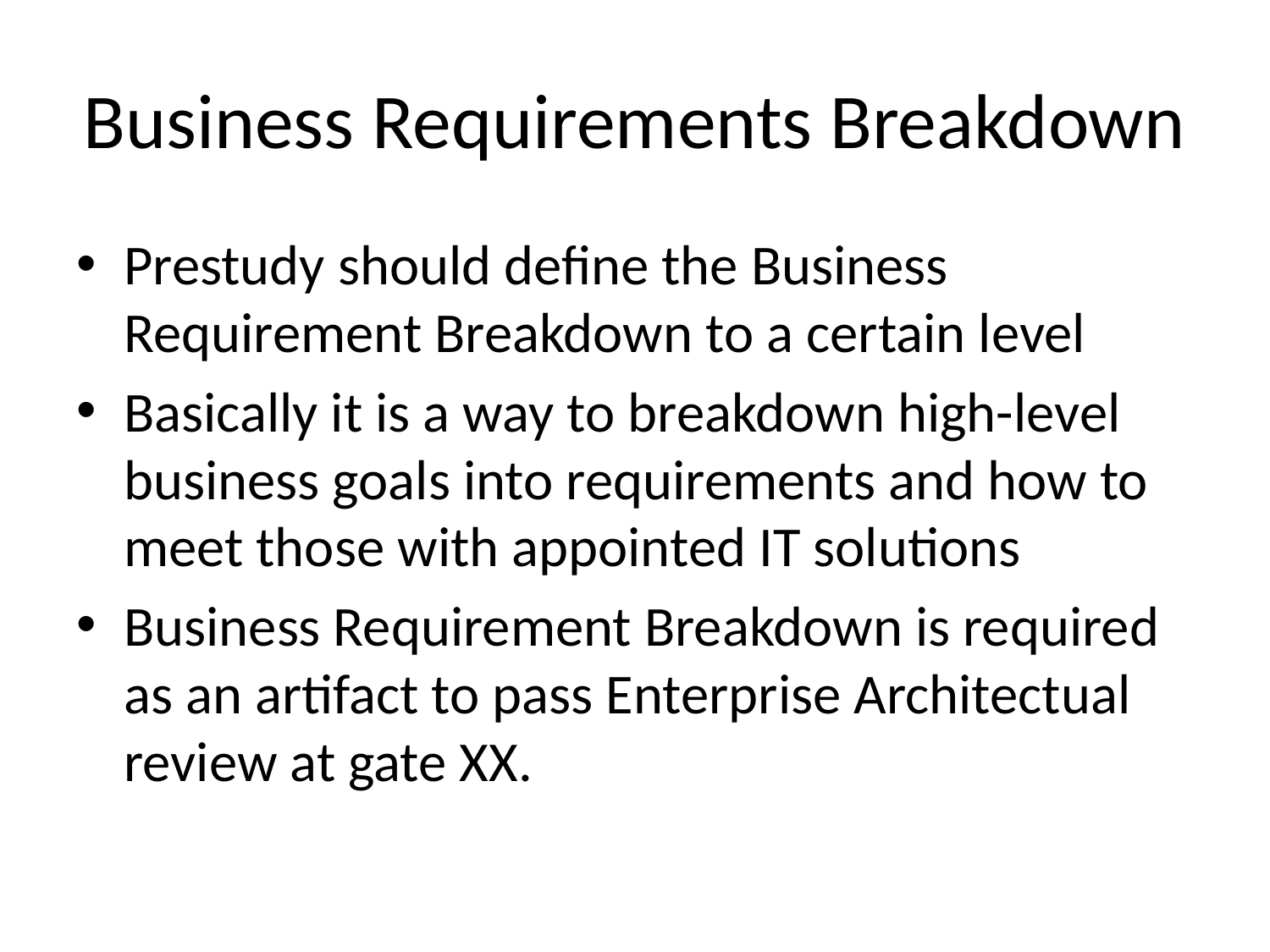

# Business Requirements Breakdown
Prestudy should define the Business Requirement Breakdown to a certain level
Basically it is a way to breakdown high-level business goals into requirements and how to meet those with appointed IT solutions
Business Requirement Breakdown is required as an artifact to pass Enterprise Architectual review at gate XX.